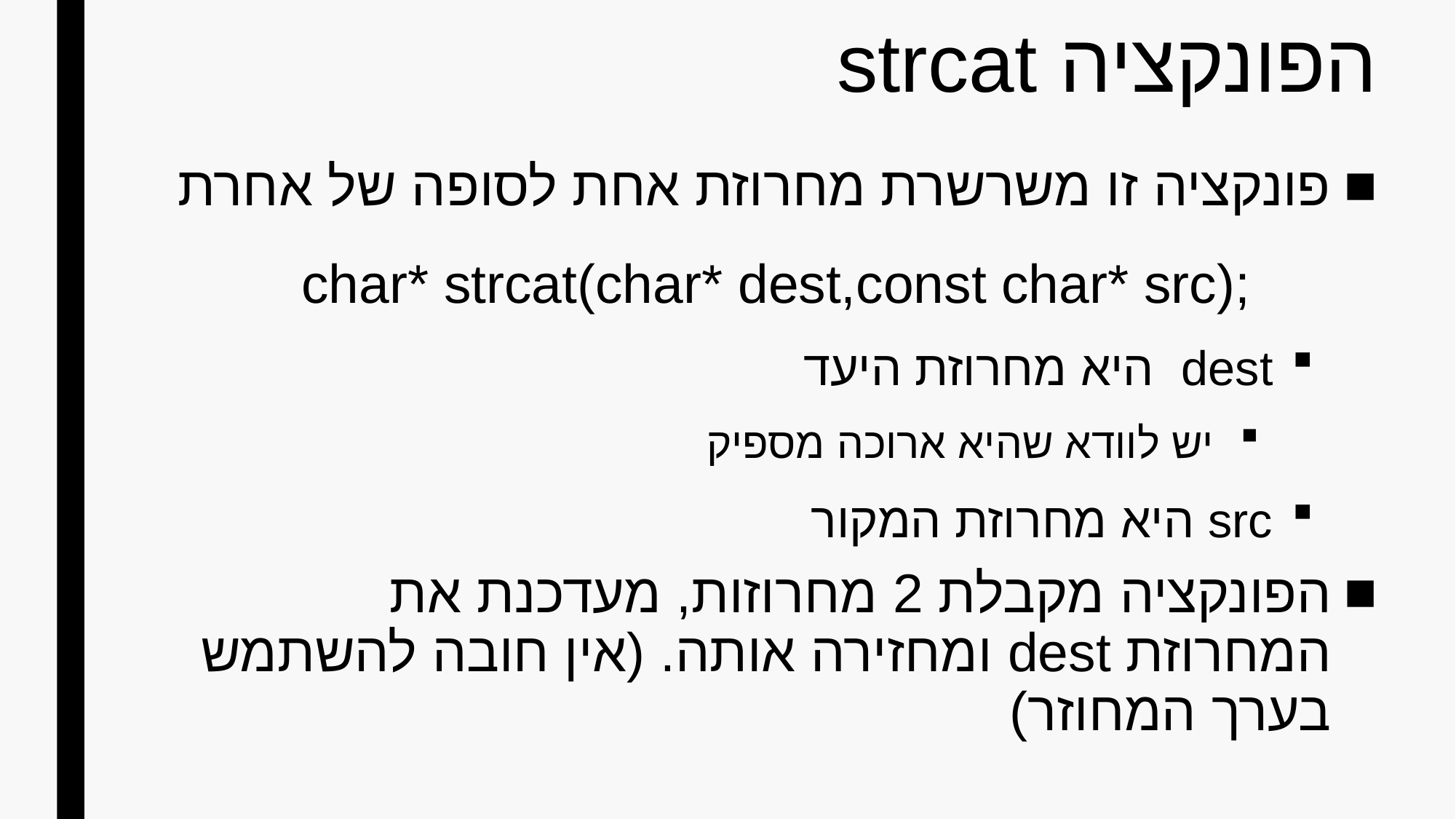

# הפונקציה strcat
פונקציה זו משרשרת מחרוזת אחת לסופה של אחרת
char* strcat(char* dest,const char* src);
dest  היא מחרוזת היעד
יש לוודא שהיא ארוכה מספיק
src היא מחרוזת המקור
הפונקציה מקבלת 2 מחרוזות, מעדכנת את המחרוזת dest ומחזירה אותה. (אין חובה להשתמש בערך המחוזר)